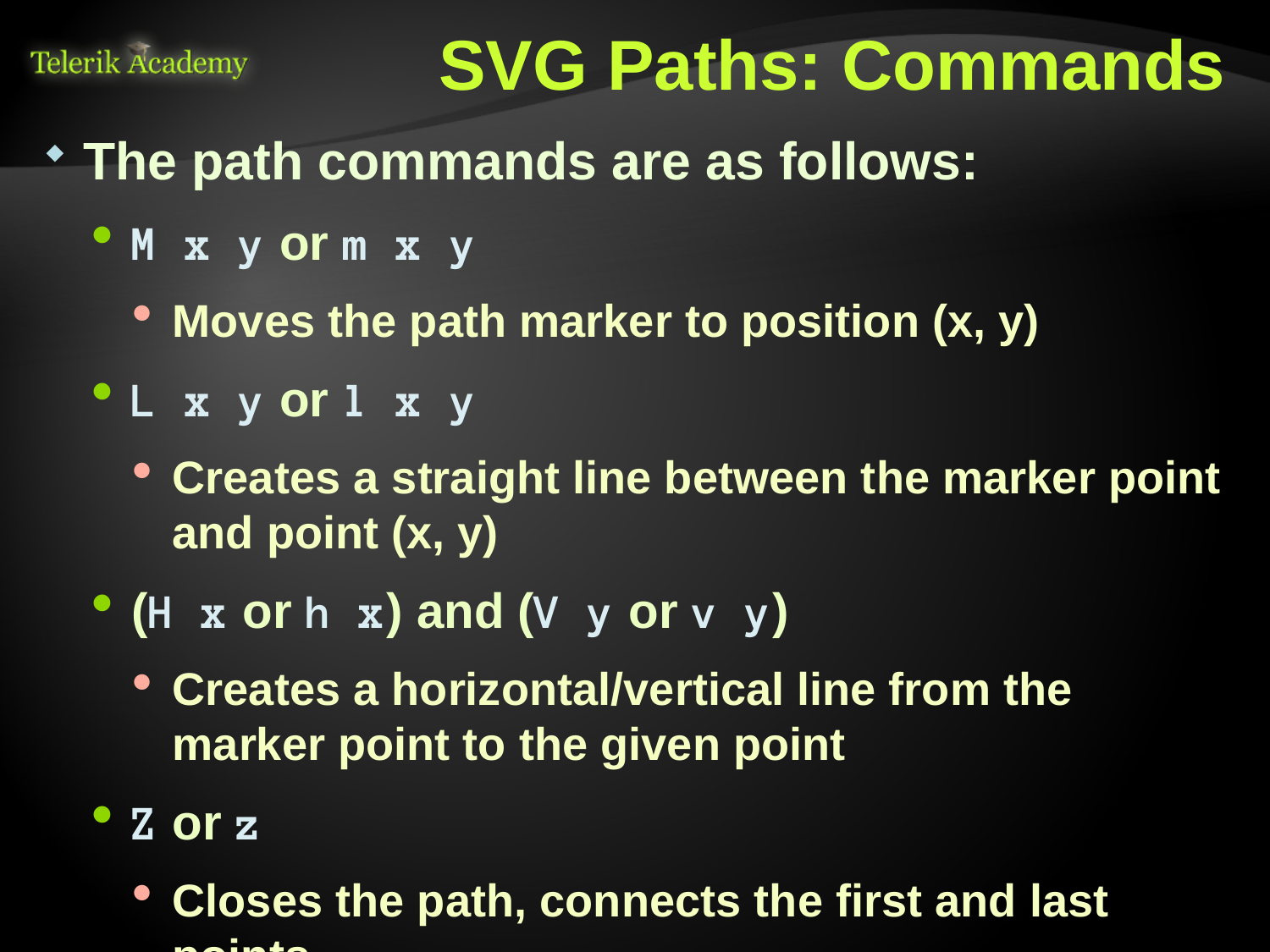

# SVG Paths: Commands
The path commands are as follows:
M x y or m x y
Moves the path marker to position (x, y)
L x y or l x y
Creates a straight line between the marker point and point (x, y)
(H x or h x) and (V y or v y)
Creates a horizontal/vertical line from the marker point to the given point
Z or z
Closes the path, connects the first and last points